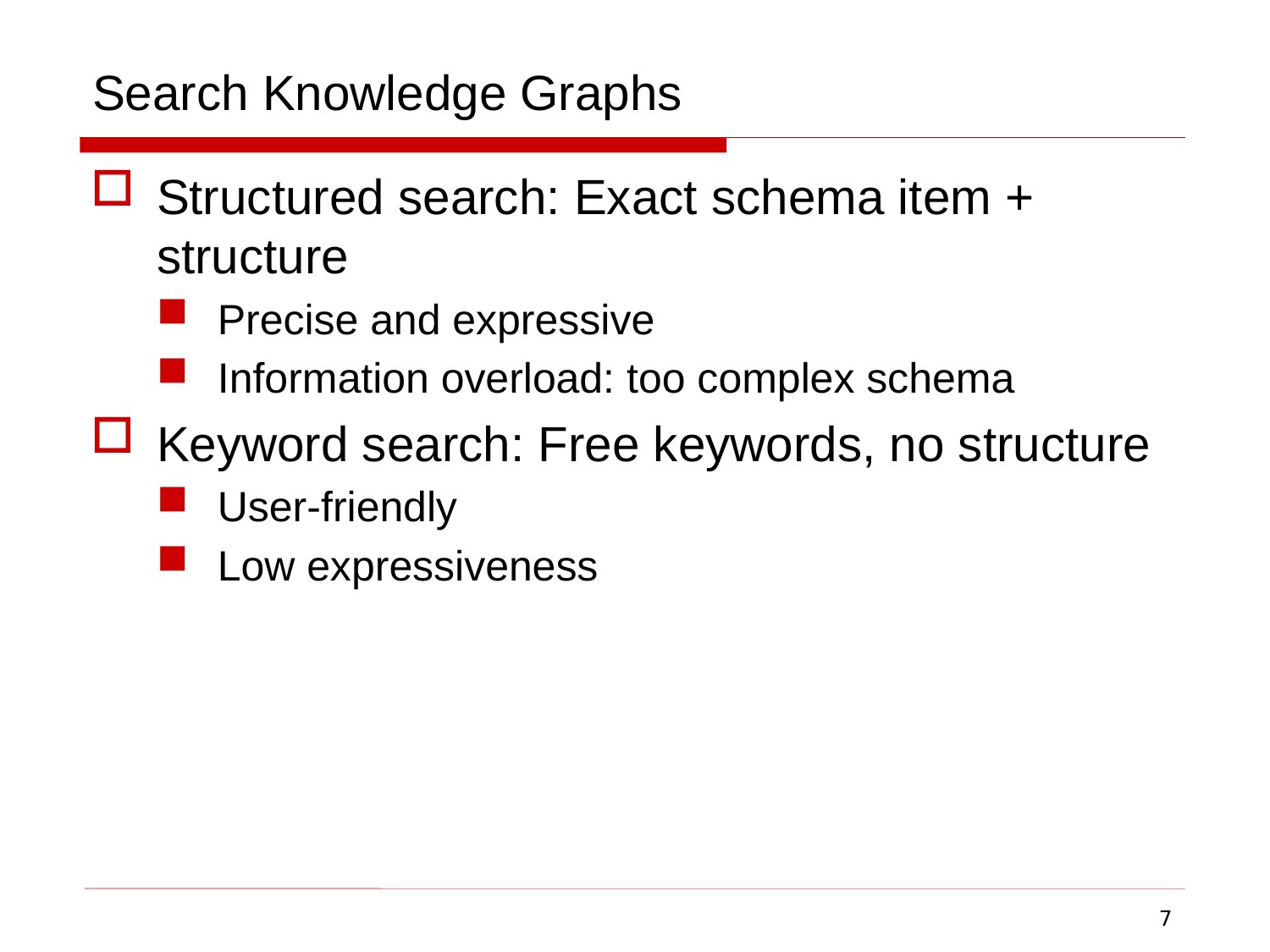

# Search Knowledge Graphs
Structured search: Exact schema item + structure
Precise and expressive
Information overload: too complex schema
Keyword search: Free keywords, no structure
User-friendly
Low expressiveness

7